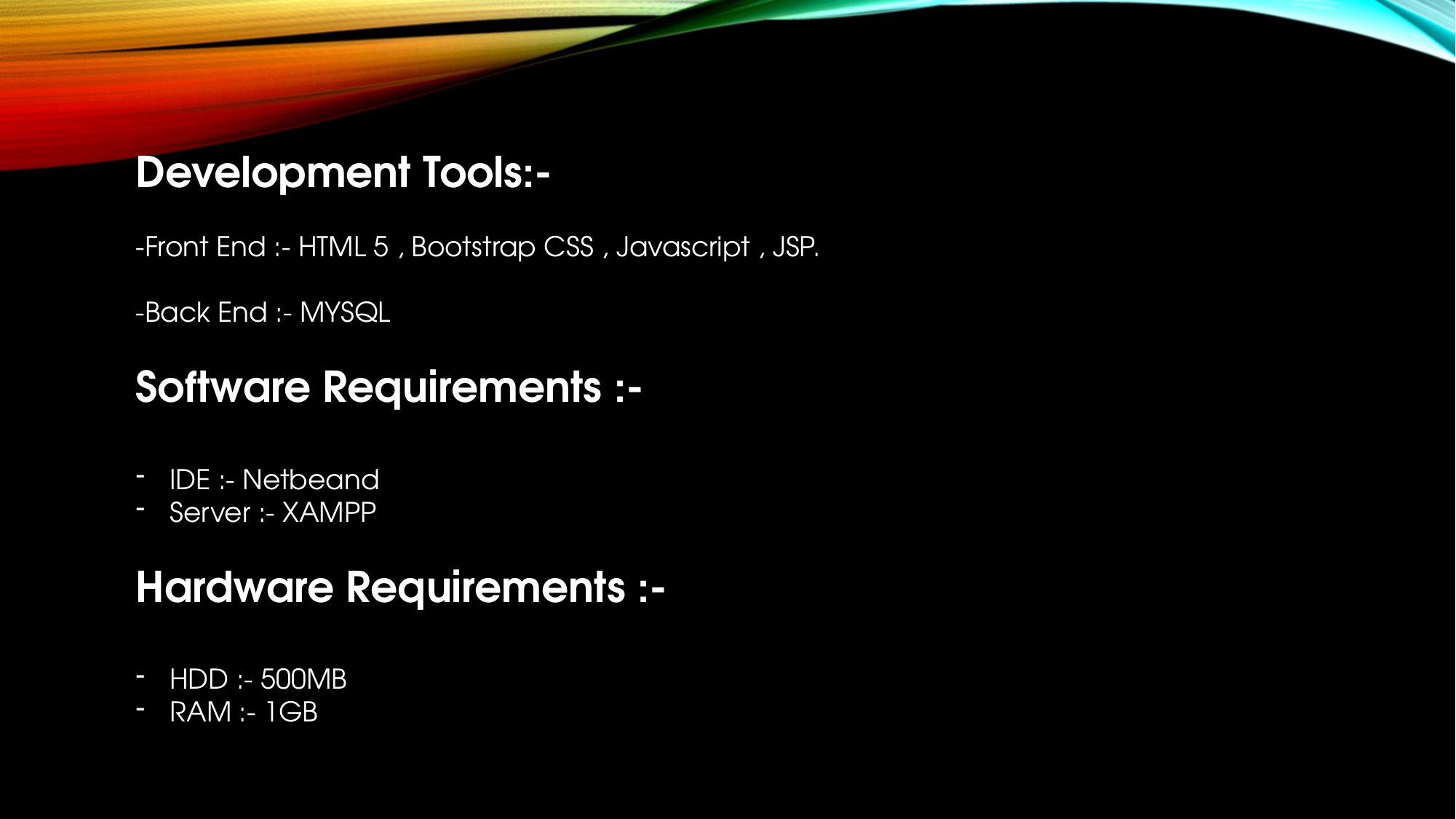

Development Tools:-

-Front End :- HTML 5 , Bootstrap CSS , Javascript , JSP.

-Back End :- MYSQL

Software Requirements :-

IDE :- Netbeand
Server :- XAMPP

Hardware Requirements :-

HDD :- 500MB
RAM :- 1GB